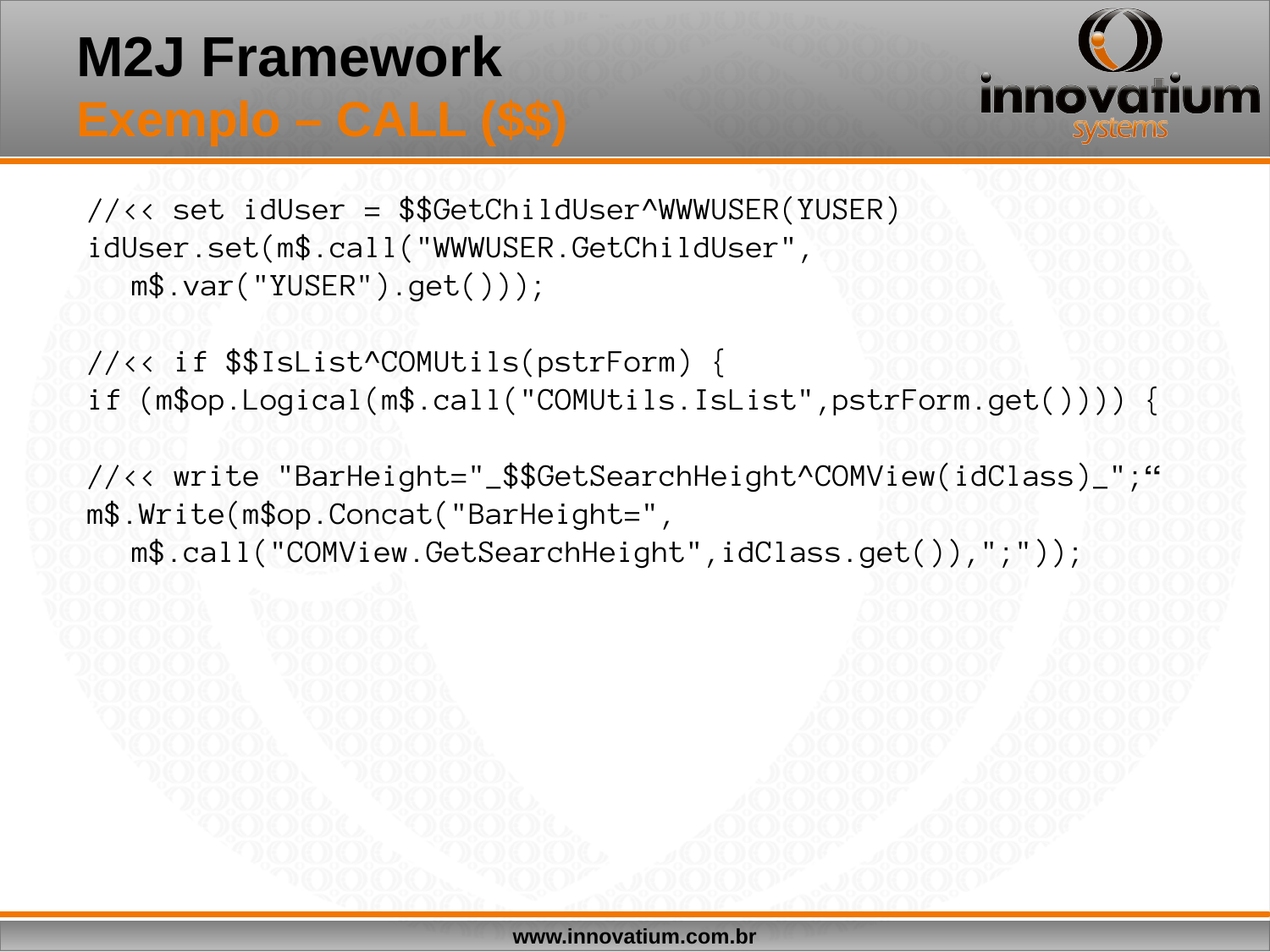

# M2J Framework Exemplo – CALL ($$)
//<< set idUser = $$GetChildUser^WWWUSER(YUSER)
idUser.set(m$.call("WWWUSER.GetChildUser", m$.var("YUSER").get()));

//<< if $$IsList^COMUtils(pstrForm) {
if (m$op.Logical(m$.call("COMUtils.IsList",pstrForm.get()))) {

//<< write "BarHeight="_$$GetSearchHeight^COMView(idClass)_";“
m$.Write(m$op.Concat("BarHeight=", m$.call("COMView.GetSearchHeight",idClass.get()),";"));